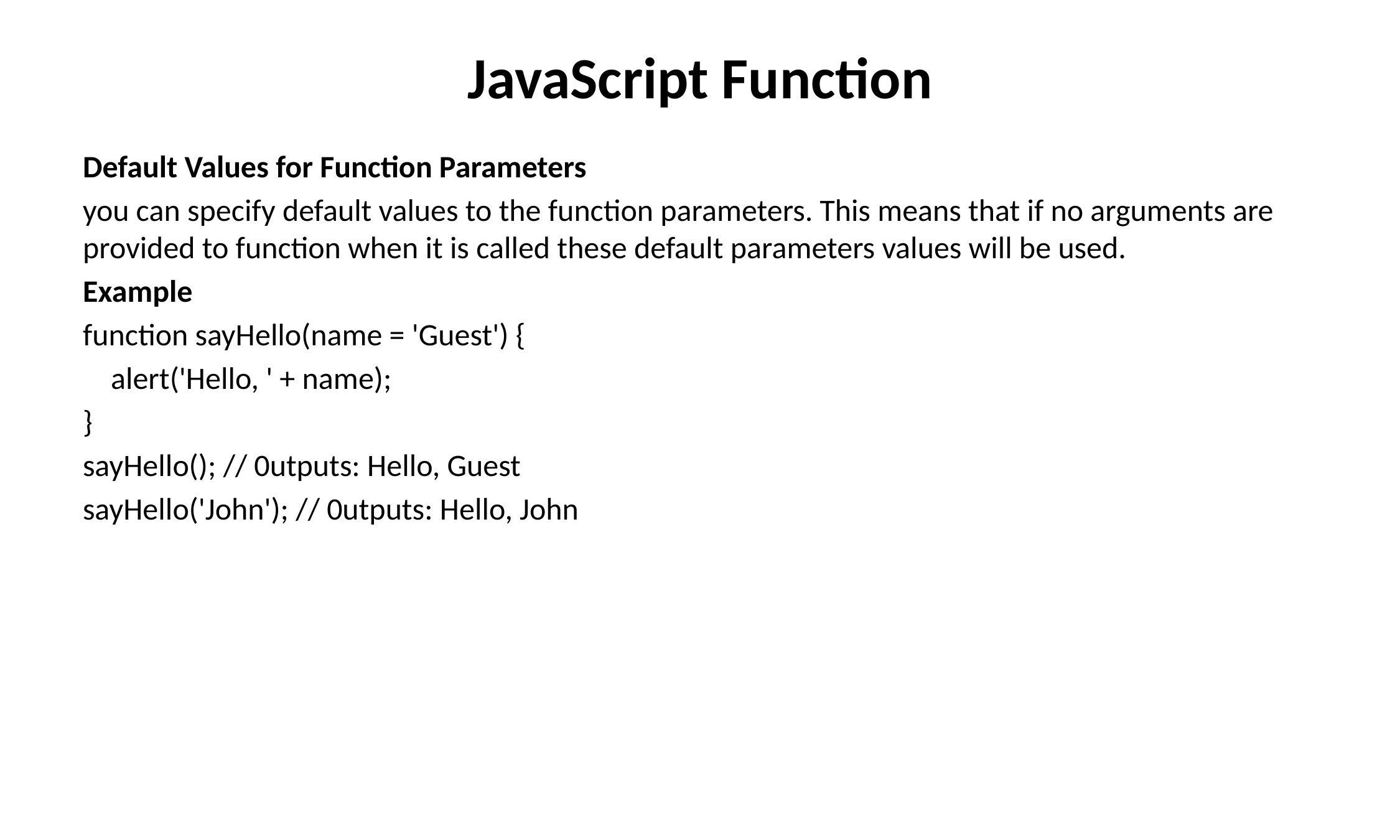

# JavaScript Function
Default Values for Function Parameters
you can specify default values to the function parameters. This means that if no arguments are provided to function when it is called these default parameters values will be used.
Example
function sayHello(name = 'Guest') {
    alert('Hello, ' + name);
}
sayHello(); // 0utputs: Hello, Guest
sayHello('John'); // 0utputs: Hello, John